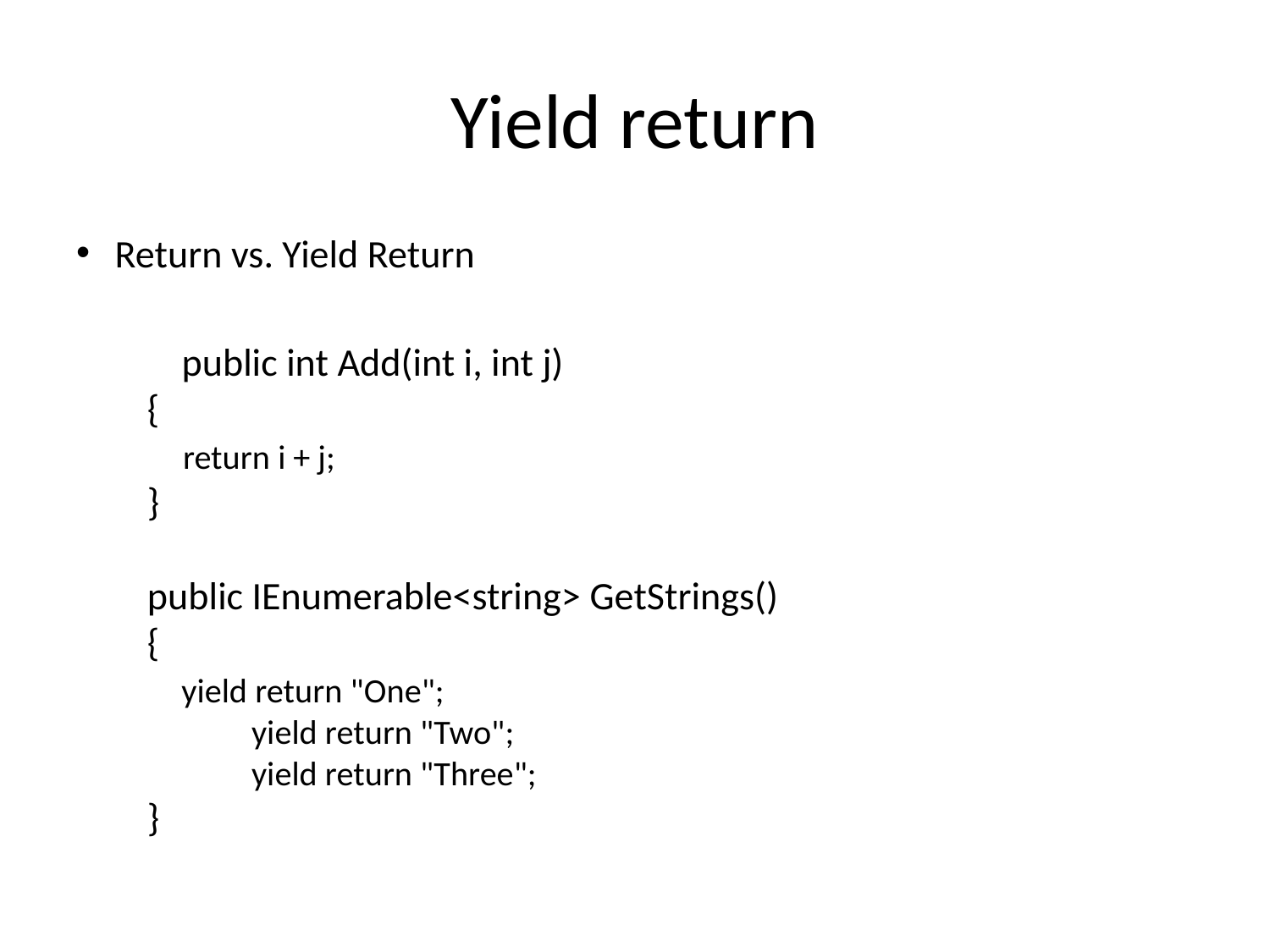

# Yield return
Return vs. Yield Return

	  public int Add(int i, int j)
        {
            return i + j;
        }
        public IEnumerable<string> GetStrings()
        {
            yield return "One";
            	yield return "Two";
            	yield return "Three";
        }